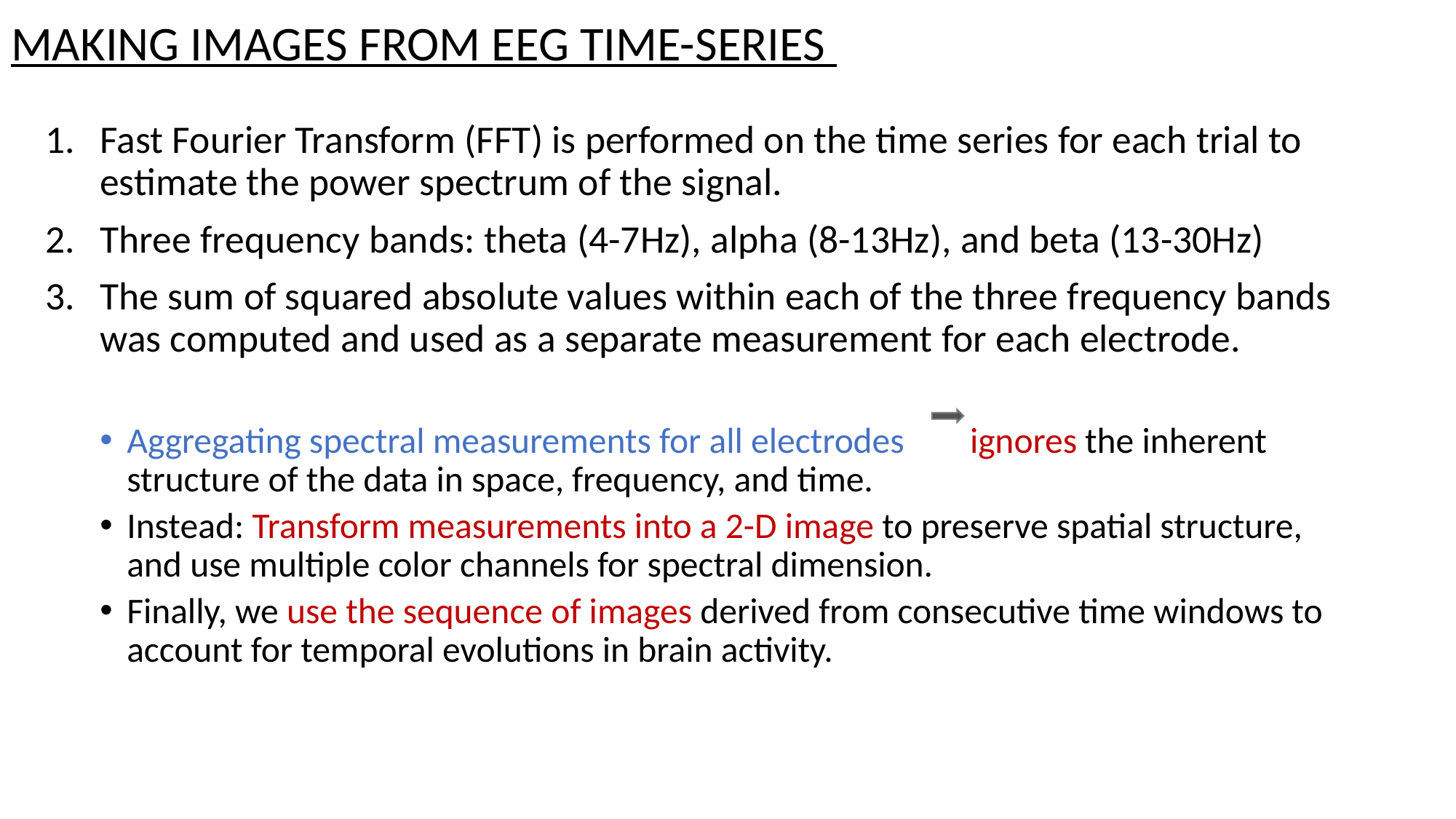

# MAKING IMAGES FROM EEG TIME-SERIES
Fast Fourier Transform (FFT) is performed on the time series for each trial to estimate the power spectrum of the signal.
Three frequency bands: theta (4-7Hz), alpha (8-13Hz), and beta (13-30Hz)
The sum of squared absolute values within each of the three frequency bands was computed and used as a separate measurement for each electrode.

Aggregating spectral measurements for all electrodes        ignores the inherent structure of the data in space, frequency, and time.
Instead: Transform measurements into a 2-D image to preserve spatial structure, and use multiple color channels for spectral dimension.
Finally, we use the sequence of images derived from consecutive time windows to account for temporal evolutions in brain activity.